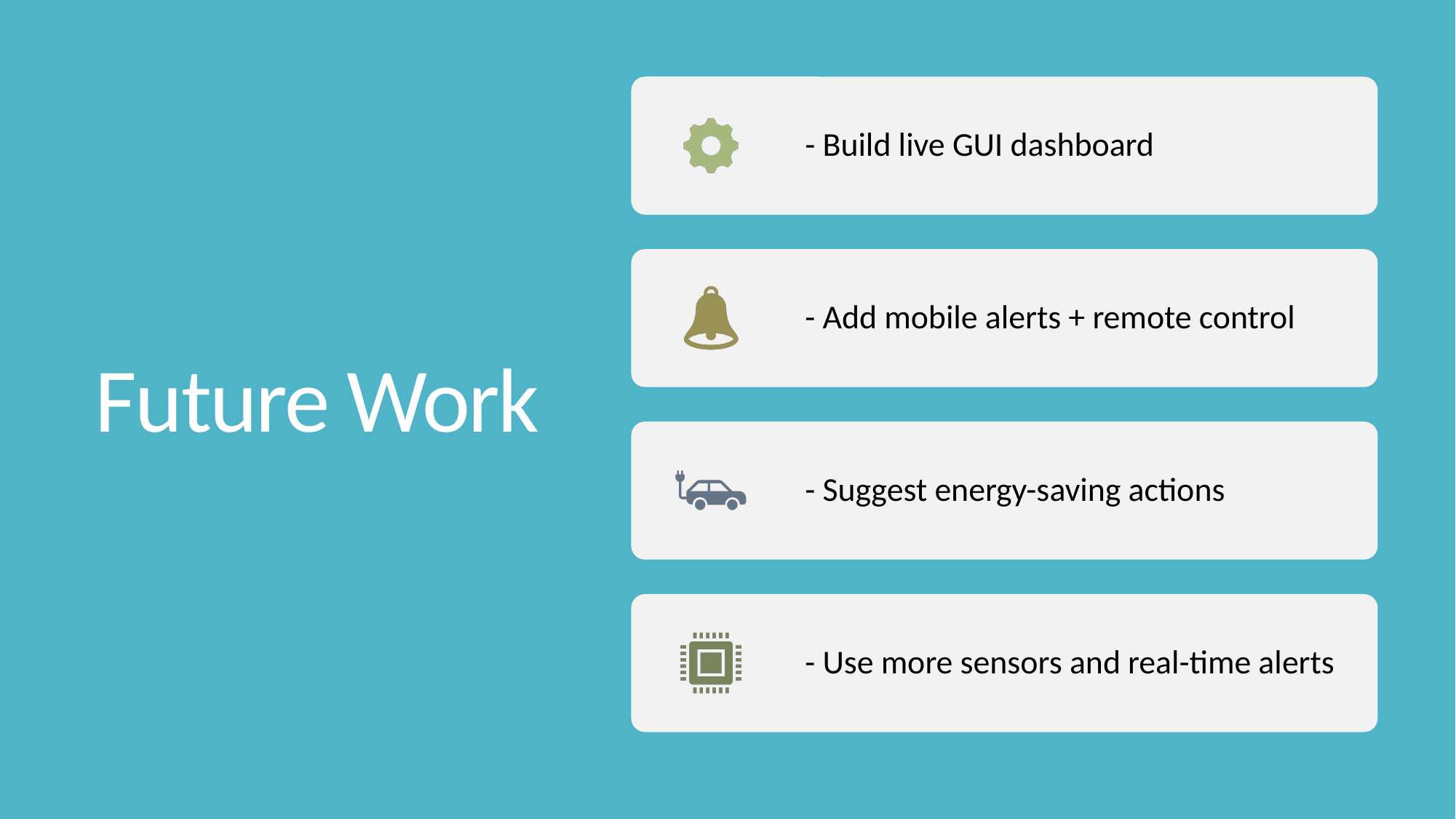

# Future Work
- Build live GUI dashboard
- Add mobile alerts + remote control
- Suggest energy-saving actions
- Use more sensors and real-time alerts